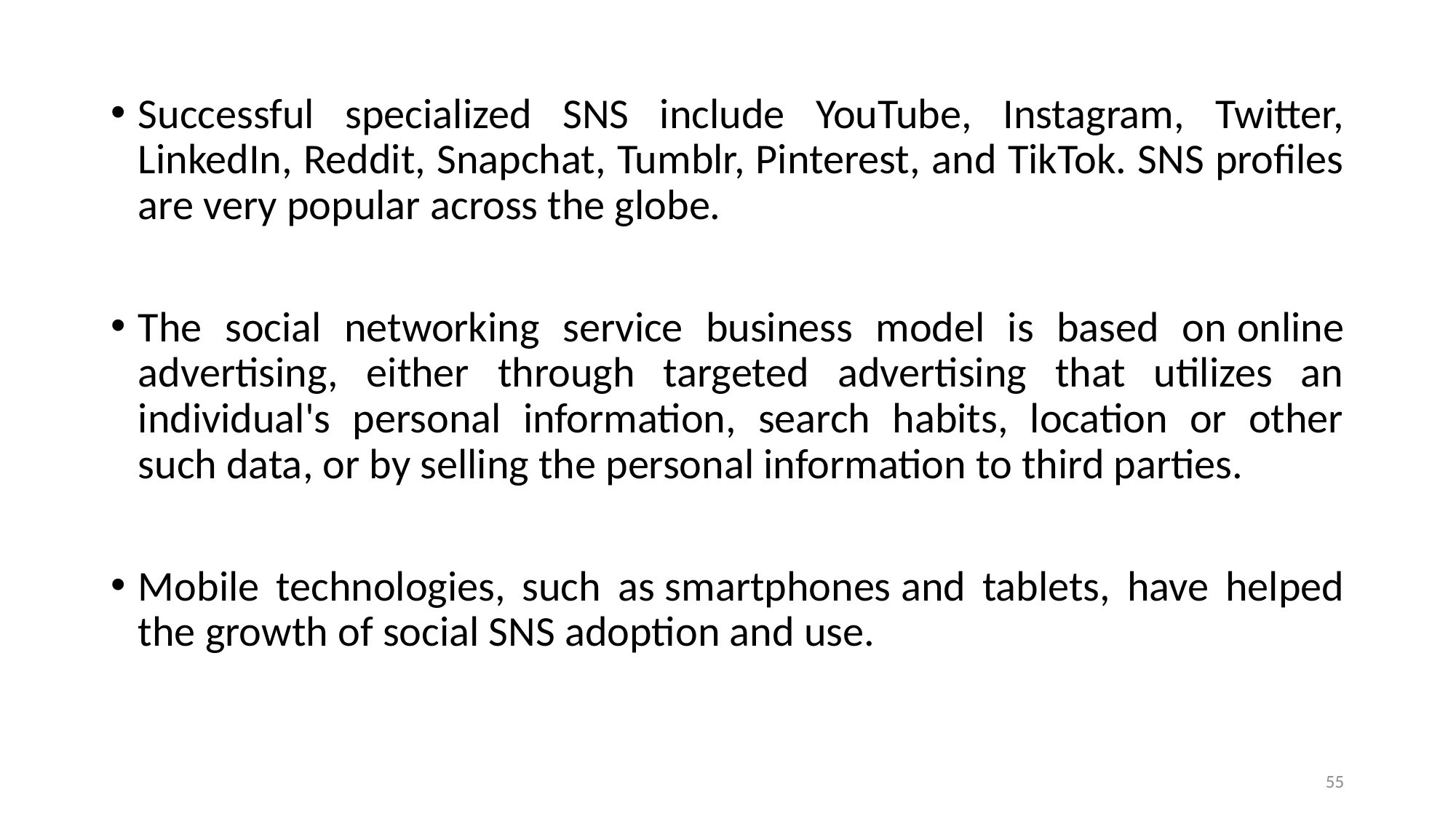

Successful specialized SNS include YouTube, Instagram, Twitter, LinkedIn, Reddit, Snapchat, Tumblr, Pinterest, and TikTok. SNS profiles are very popular across the globe.

The social networking service business model is based on online advertising, either through targeted advertising that utilizes an individual's personal information, search habits, location or other such data, or by selling the personal information to third parties.

Mobile technologies, such as smartphones and tablets, have helped the growth of social SNS adoption and use.
55